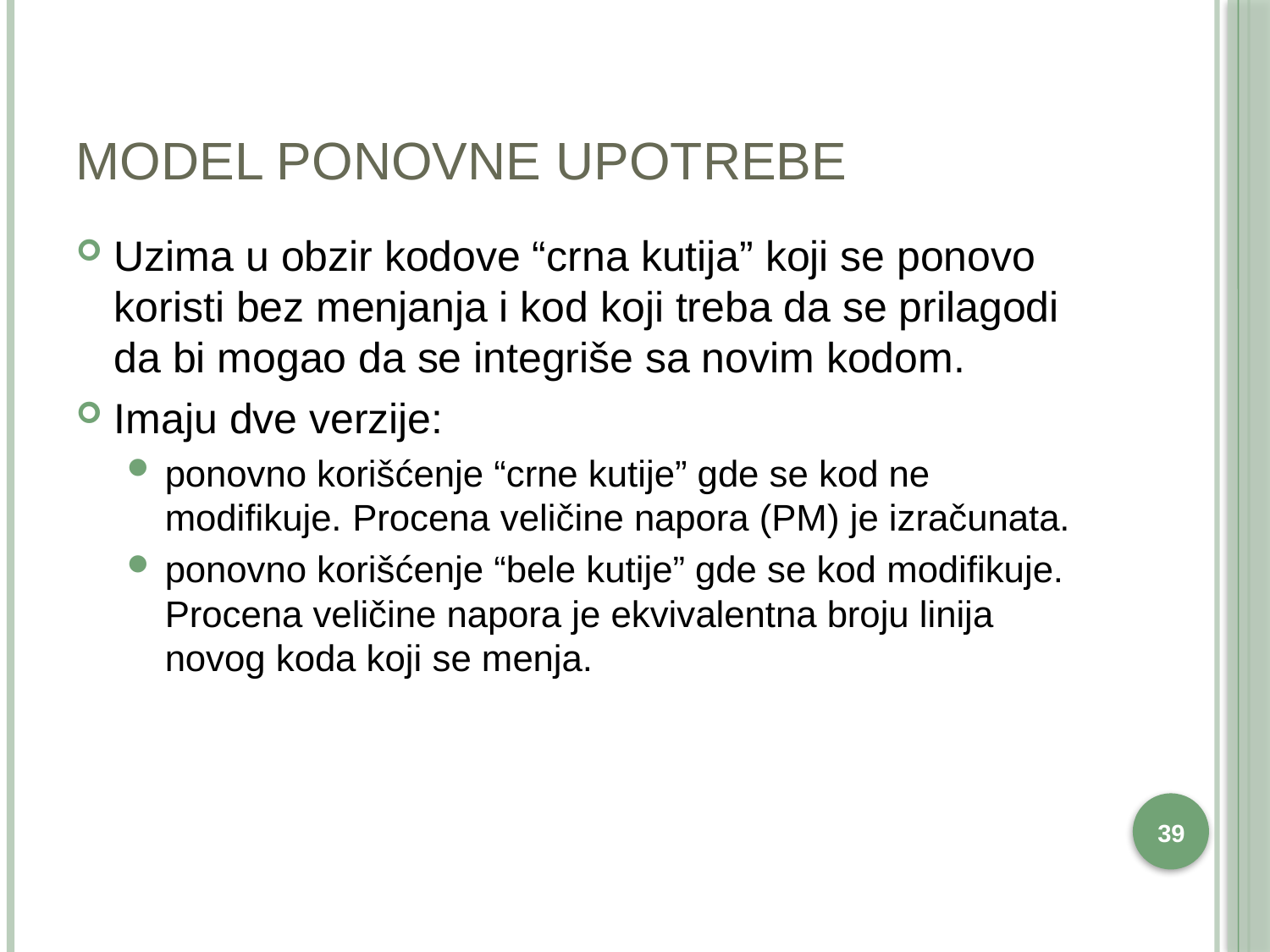

# Model ponovne upotrebe
Uzima u obzir kodove “crna kutija” koji se ponovo koristi bez menjanja i kod koji treba da se prilagodi da bi mogao da se integriše sa novim kodom.
Imaju dve verzije:
ponovno korišćenje “crne kutije” gde se kod ne modifikuje. Procena veličine napora (PM) je izračunata.
ponovno korišćenje “bele kutije” gde se kod modifikuje. Procena veličine napora je ekvivalentna broju linija novog koda koji se menja.
39